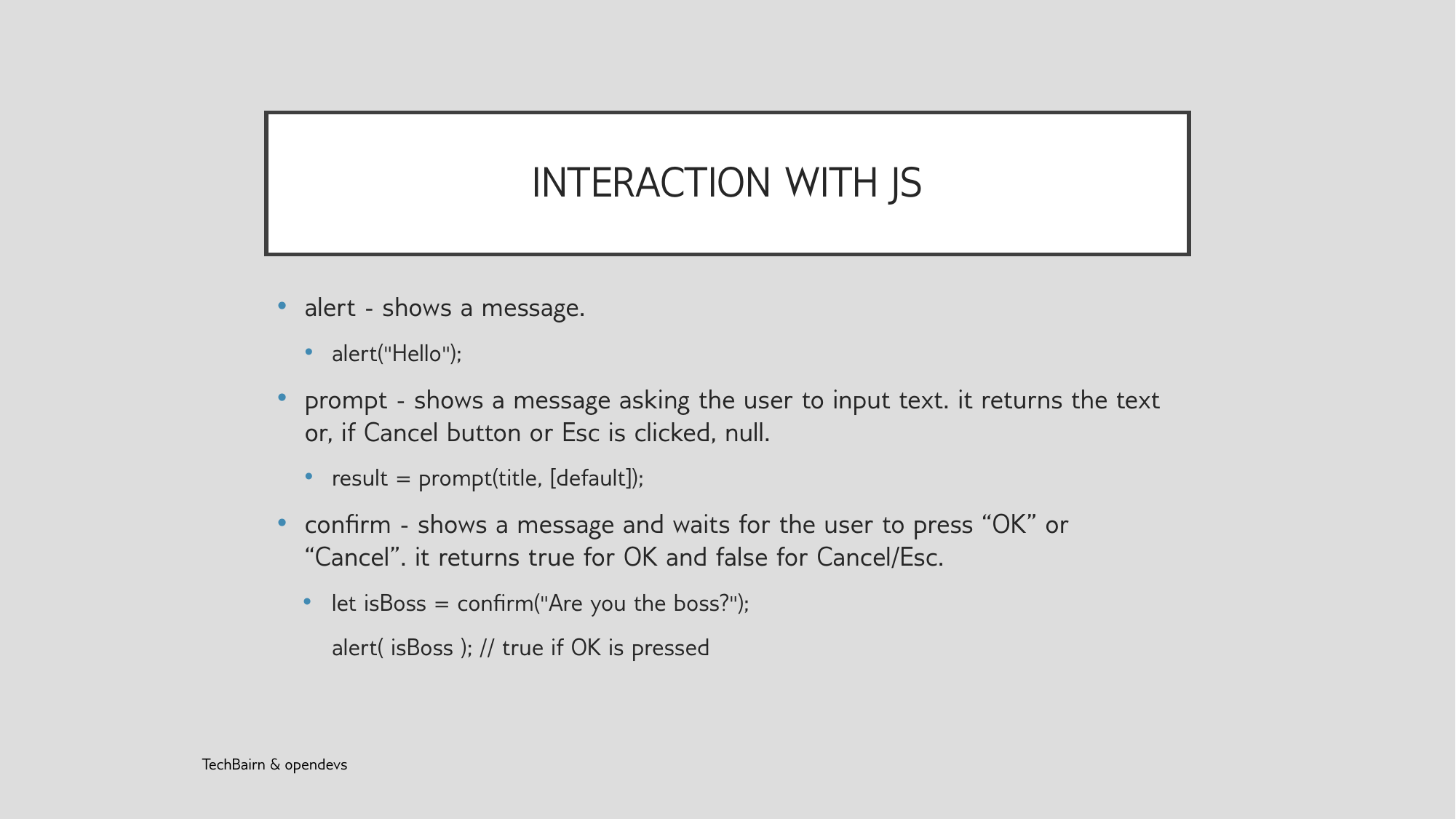

# INTERACTION WITH JS
alert - shows a message.
alert("Hello");
prompt - shows a message asking the user to input text. it returns the text or, if Cancel button or Esc is clicked, null.
result = prompt(title, [default]);
confirm - shows a message and waits for the user to press “OK” or “Cancel”. it returns true for OK and false for Cancel/Esc.
let isBoss = confirm("Are you the boss?");
alert( isBoss ); // true if OK is pressed
TechBairn & opendevs